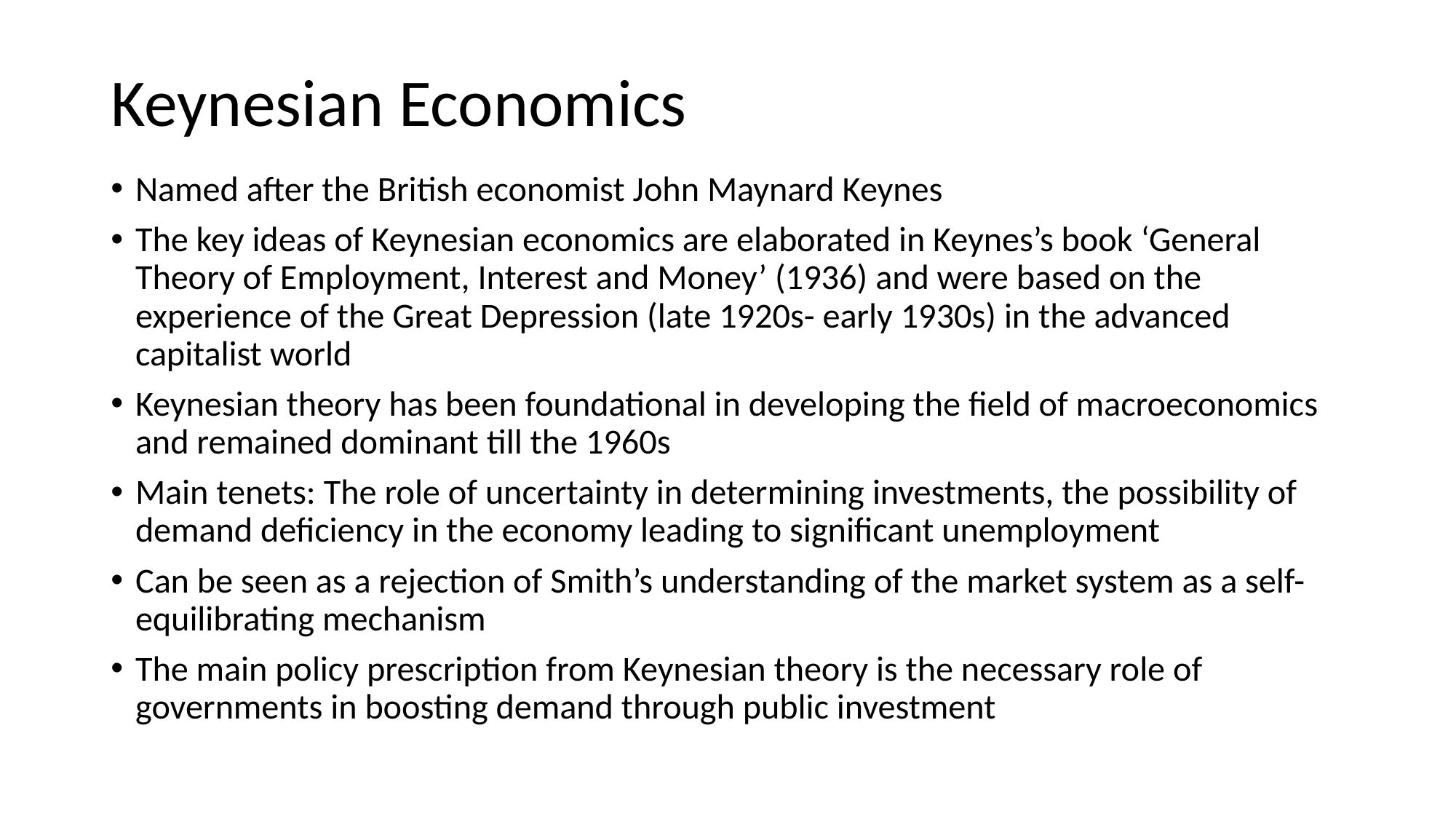

# Keynesian Economics
Named after the British economist John Maynard Keynes
The key ideas of Keynesian economics are elaborated in Keynes’s book ‘General Theory of Employment, Interest and Money’ (1936) and were based on the experience of the Great Depression (late 1920s- early 1930s) in the advanced capitalist world
Keynesian theory has been foundational in developing the field of macroeconomics and remained dominant till the 1960s
Main tenets: The role of uncertainty in determining investments, the possibility of demand deficiency in the economy leading to significant unemployment
Can be seen as a rejection of Smith’s understanding of the market system as a self-equilibrating mechanism
The main policy prescription from Keynesian theory is the necessary role of governments in boosting demand through public investment